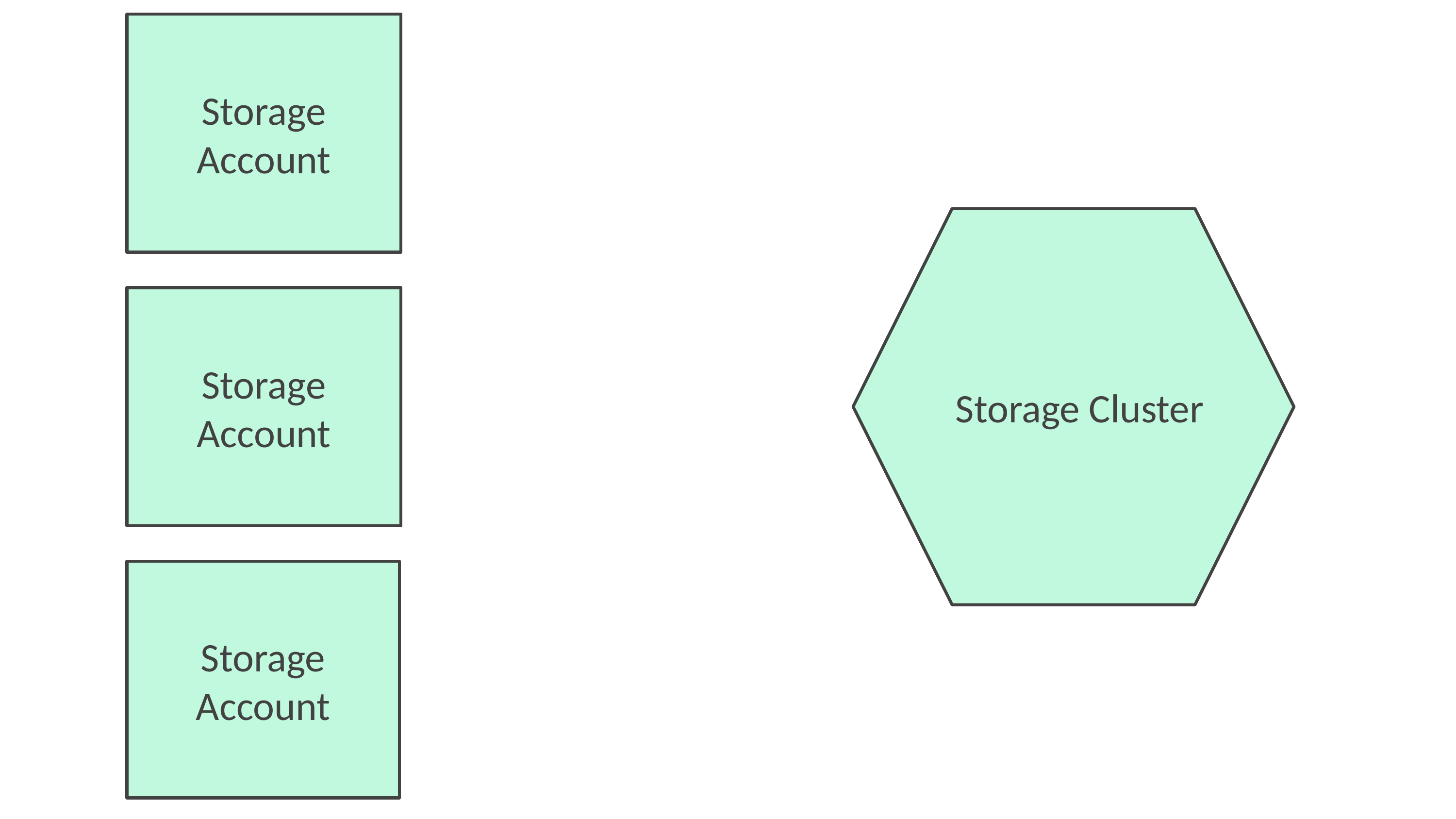

Storage Account

Storage Account
Storage Cluster
Storage Account